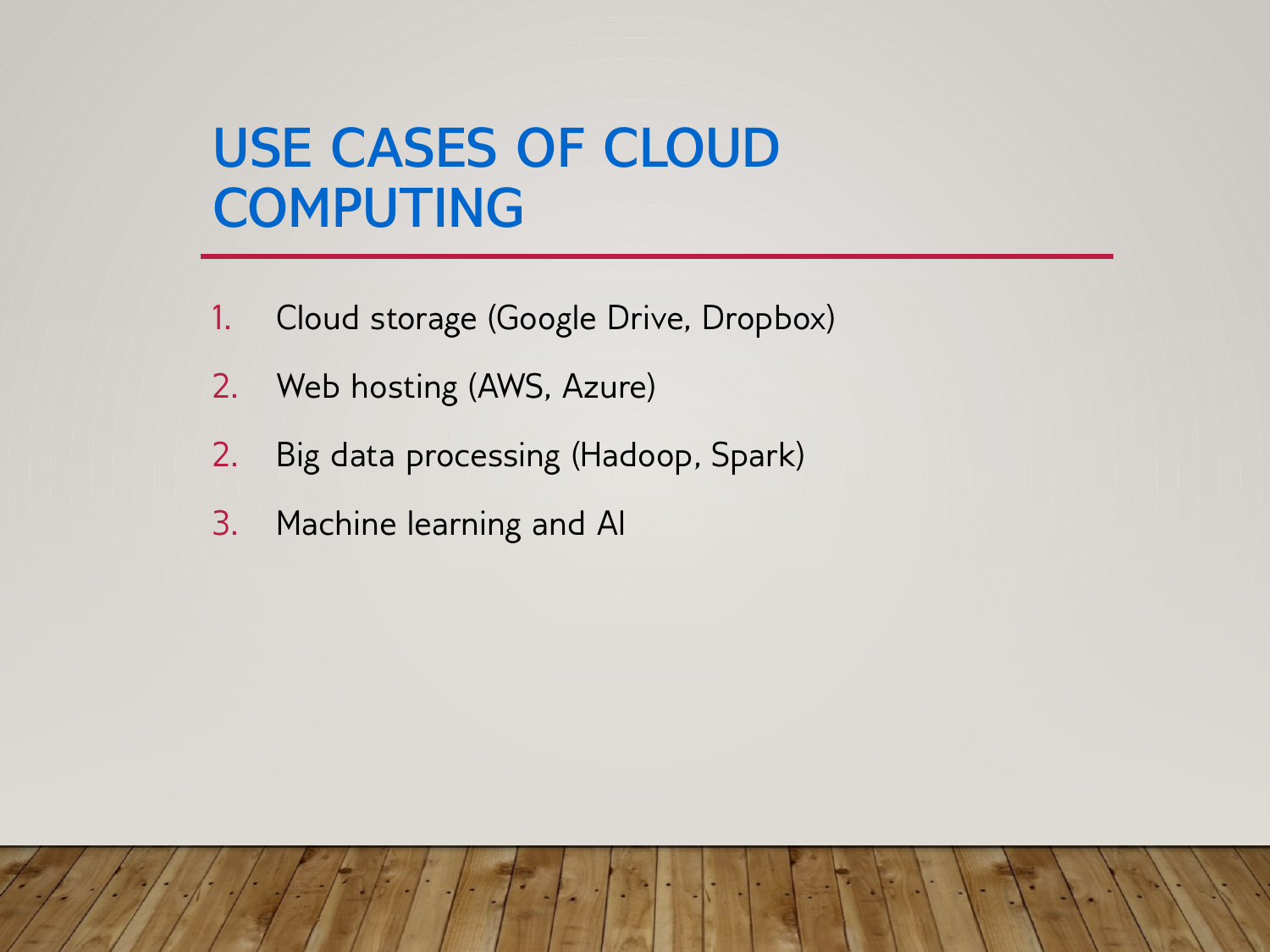

# Use Cases of Cloud Computing
Cloud storage (Google Drive, Dropbox)
Web hosting (AWS, Azure)
Big data processing (Hadoop, Spark)
Machine learning and AI